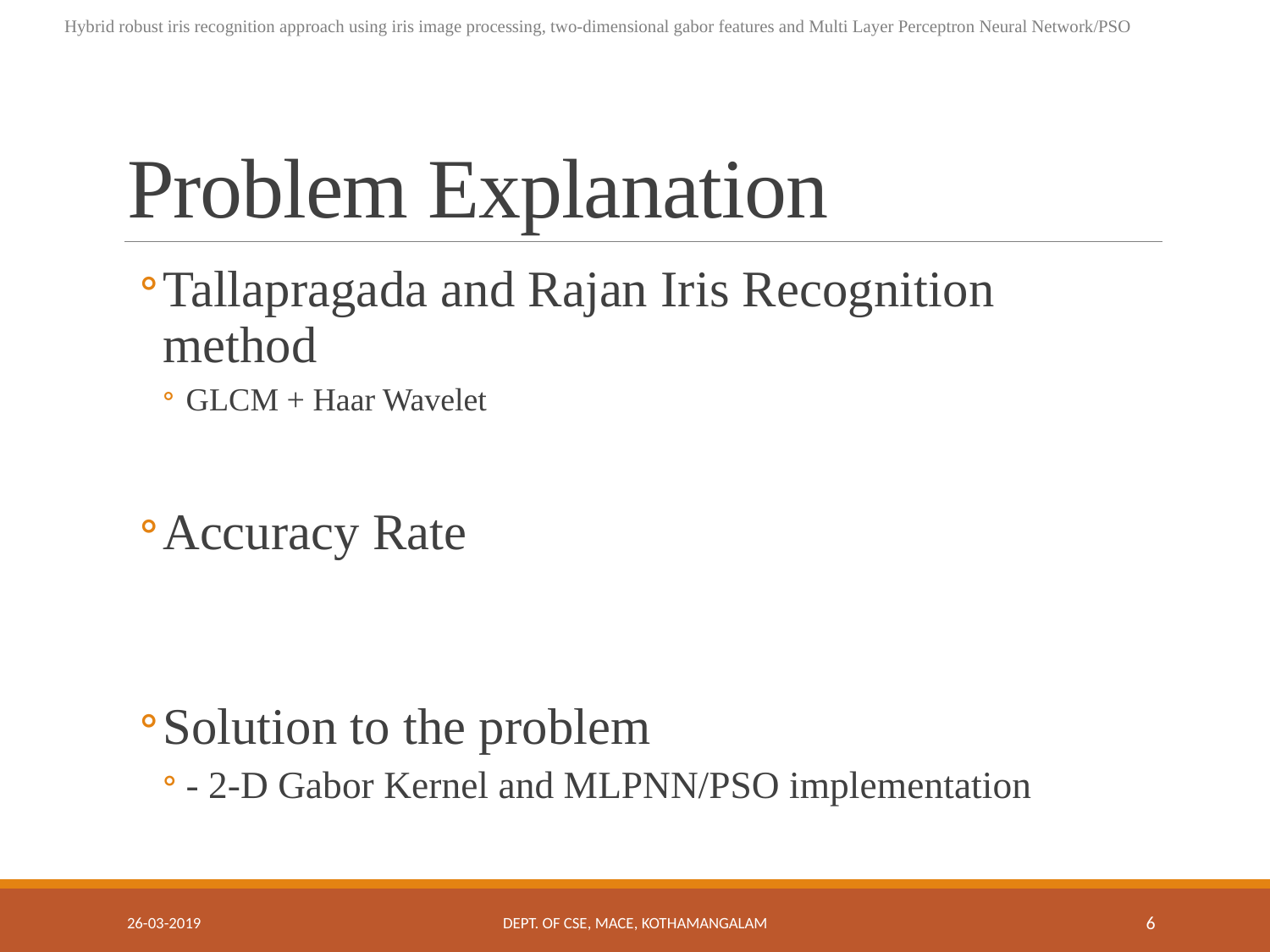

Hybrid robust iris recognition approach using iris image processing, two-dimensional gabor features and Multi Layer Perceptron Neural Network/PSO
# Problem Explanation
Tallapragada and Rajan Iris Recognition method
GLCM + Haar Wavelet

Accuracy Rate

Solution to the problem
- 2-D Gabor Kernel and MLPNN/PSO implementation
26-03-2019
Dept. of CSE, MACE, Kothamangalam
6